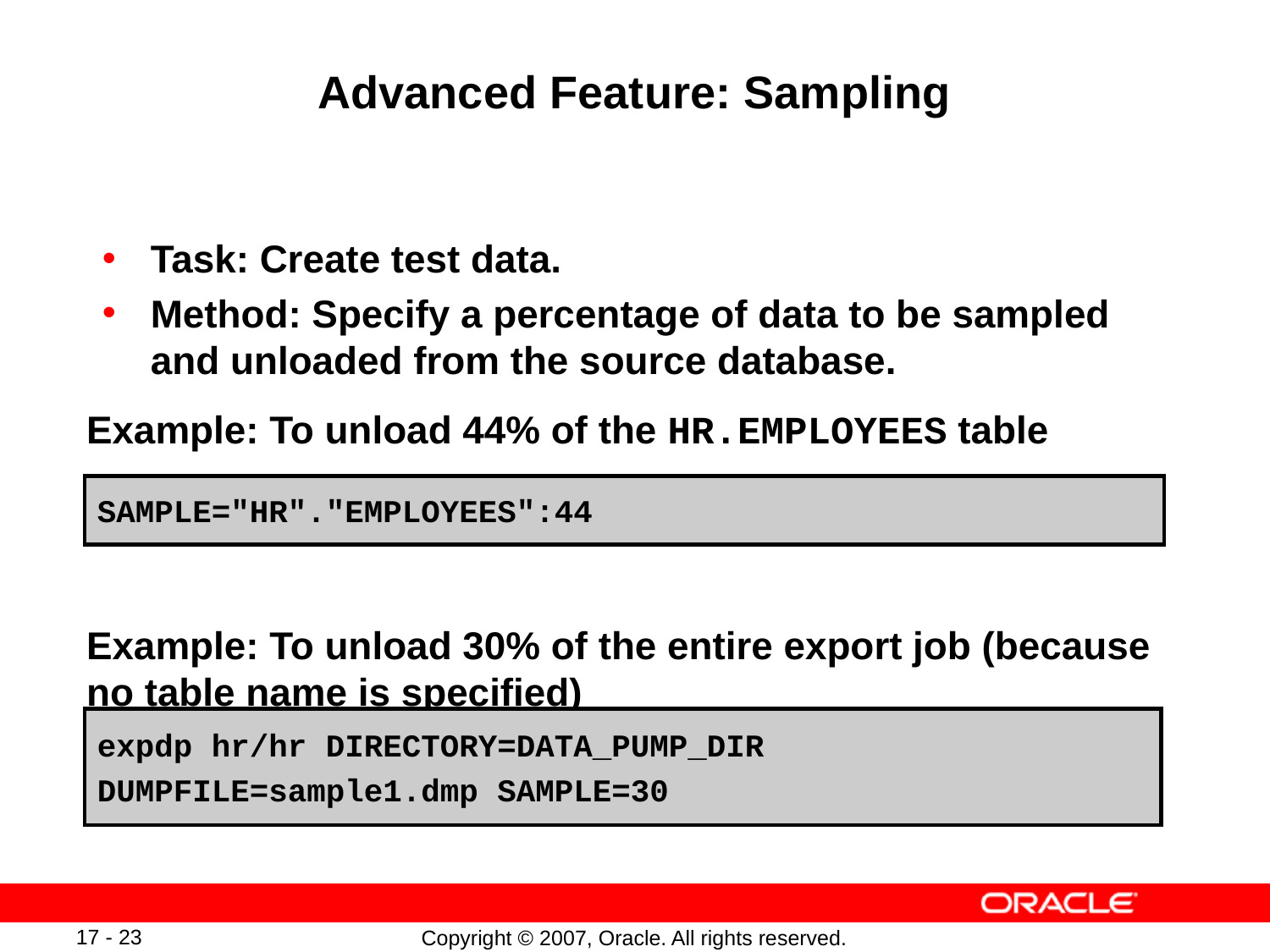

# Advanced Feature: Sampling
Task: Create test data.
Method: Specify a percentage of data to be sampled and unloaded from the source database.
Example: To unload 44% of the HR.EMPLOYEES table

Example: To unload 30% of the entire export job (because no table name is specified)
SAMPLE="HR"."EMPLOYEES":44
expdp hr/hr DIRECTORY=DATA_PUMP_DIR
DUMPFILE=sample1.dmp SAMPLE=30